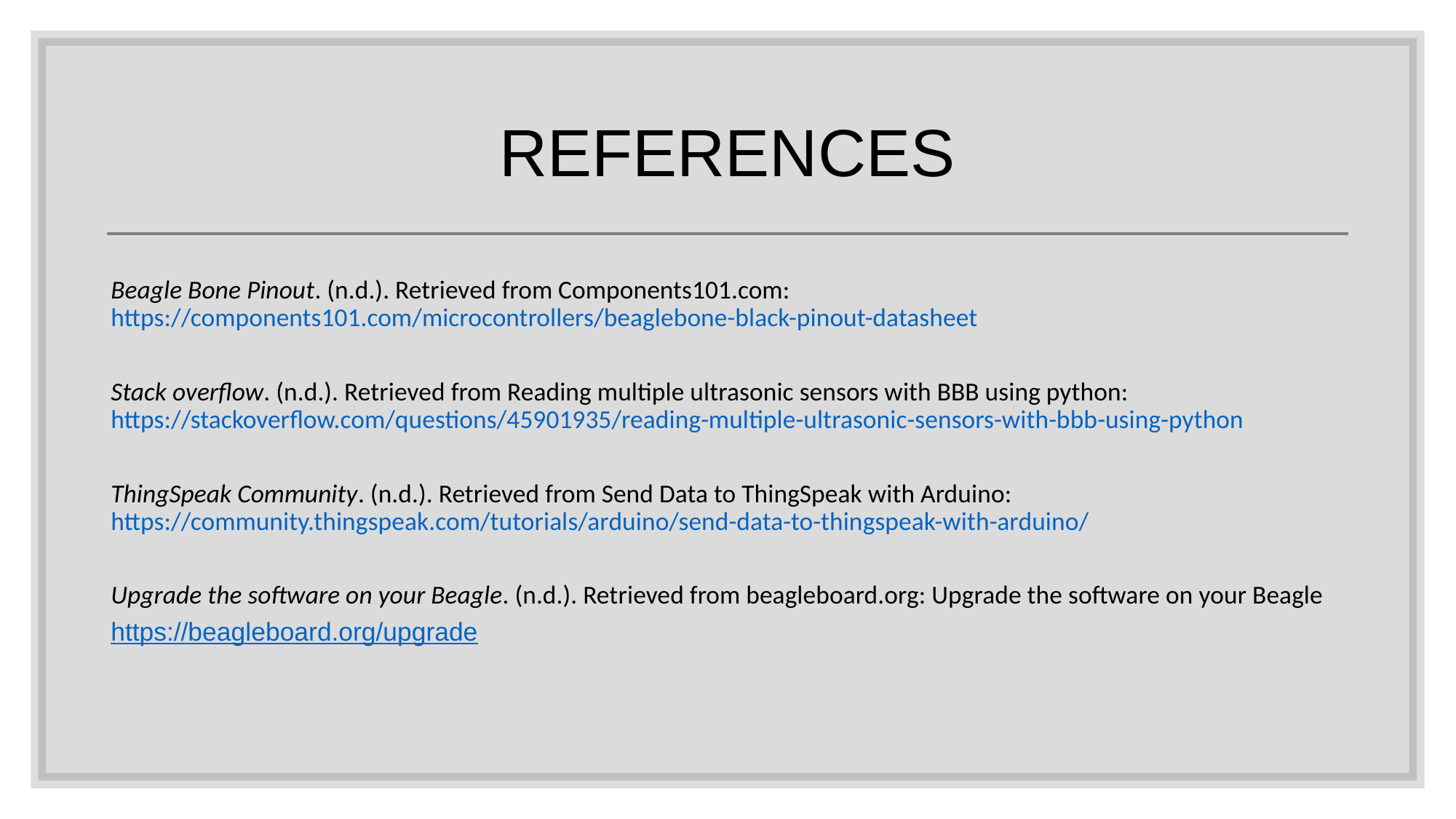

# REFERENCES
Beagle Bone Pinout. (n.d.). Retrieved from Components101.com: https://components101.com/microcontrollers/beaglebone-black-pinout-datasheet

Stack overflow. (n.d.). Retrieved from Reading multiple ultrasonic sensors with BBB using python: https://stackoverflow.com/questions/45901935/reading-multiple-ultrasonic-sensors-with-bbb-using-python

ThingSpeak Community. (n.d.). Retrieved from Send Data to ThingSpeak with Arduino: https://community.thingspeak.com/tutorials/arduino/send-data-to-thingspeak-with-arduino/

Upgrade the software on your Beagle. (n.d.). Retrieved from beagleboard.org: Upgrade the software on your Beagle
https://beagleboard.org/upgrade